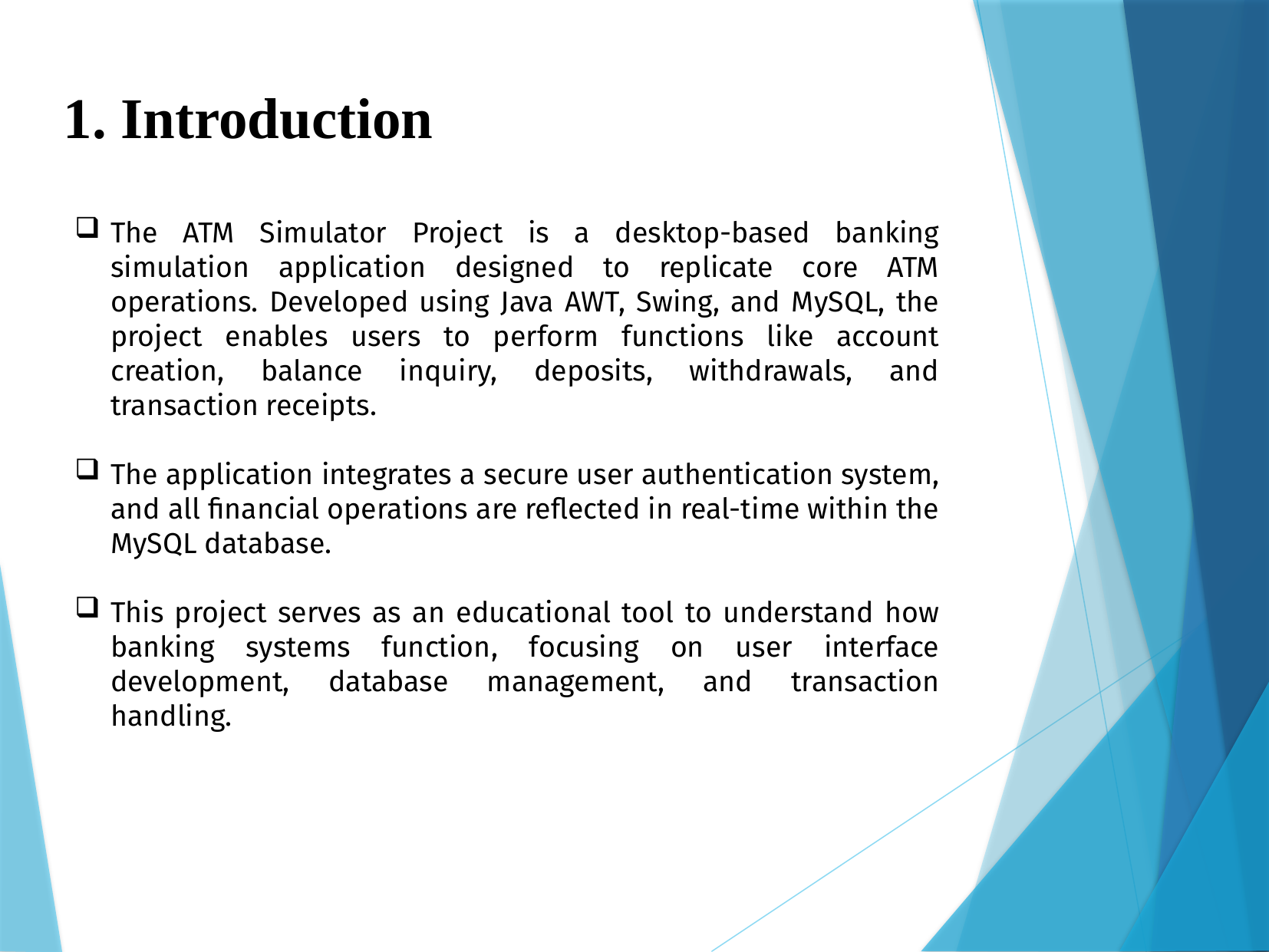

1. Introduction
The ATM Simulator Project is a desktop-based banking simulation application designed to replicate core ATM operations. Developed using Java AWT, Swing, and MySQL, the project enables users to perform functions like account creation, balance inquiry, deposits, withdrawals, and transaction receipts.

The application integrates a secure user authentication system, and all financial operations are reflected in real-time within the MySQL database.

This project serves as an educational tool to understand how banking systems function, focusing on user interface development, database management, and transaction handling.